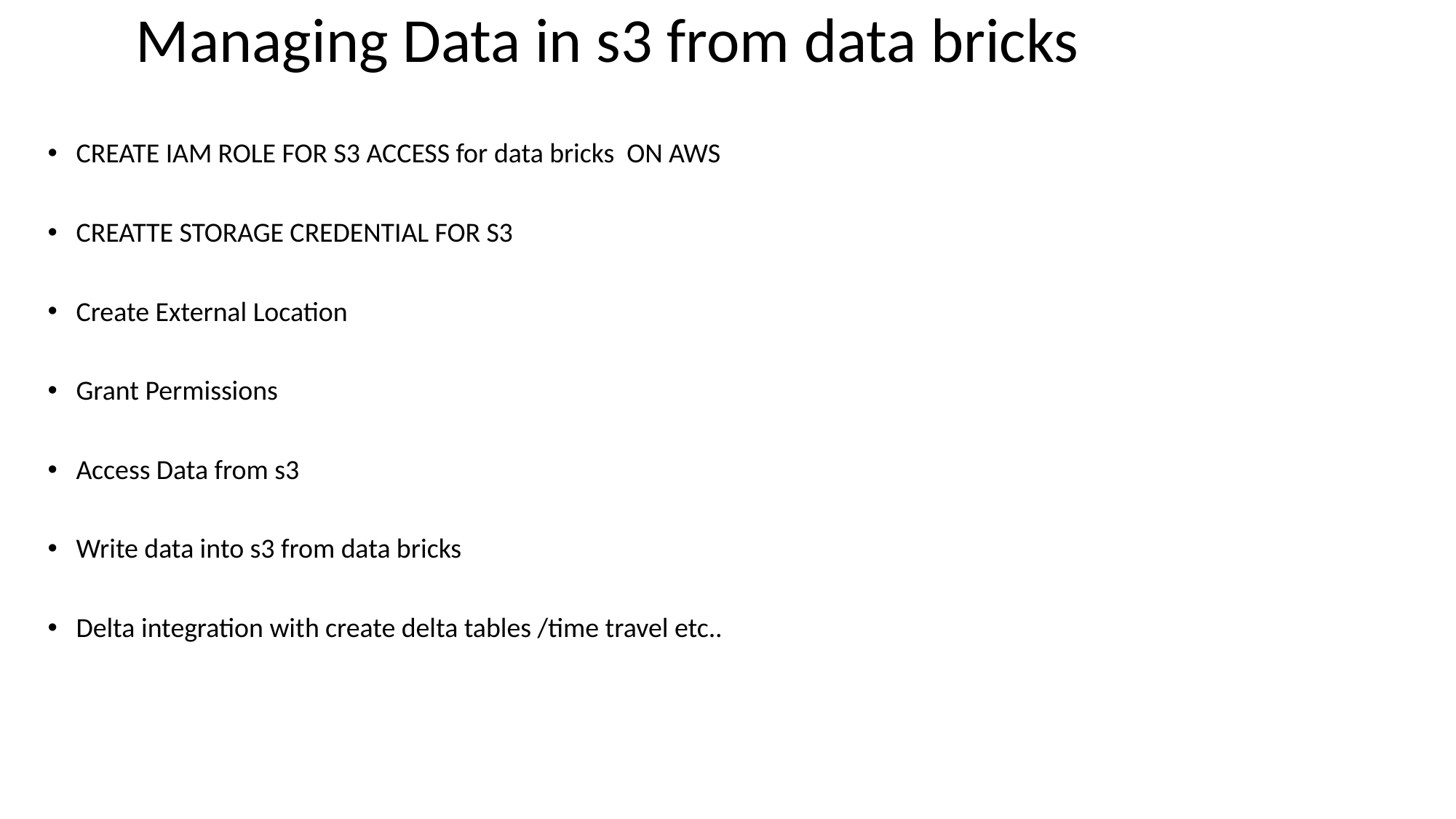

# Managing Data in s3 from data bricks
CREATE IAM ROLE FOR S3 ACCESS for data bricks  ON AWS

CREATTE STORAGE CREDENTIAL FOR S3

Create External Location

Grant Permissions

Access Data from s3

Write data into s3 from data bricks

Delta integration with create delta tables /time travel etc..